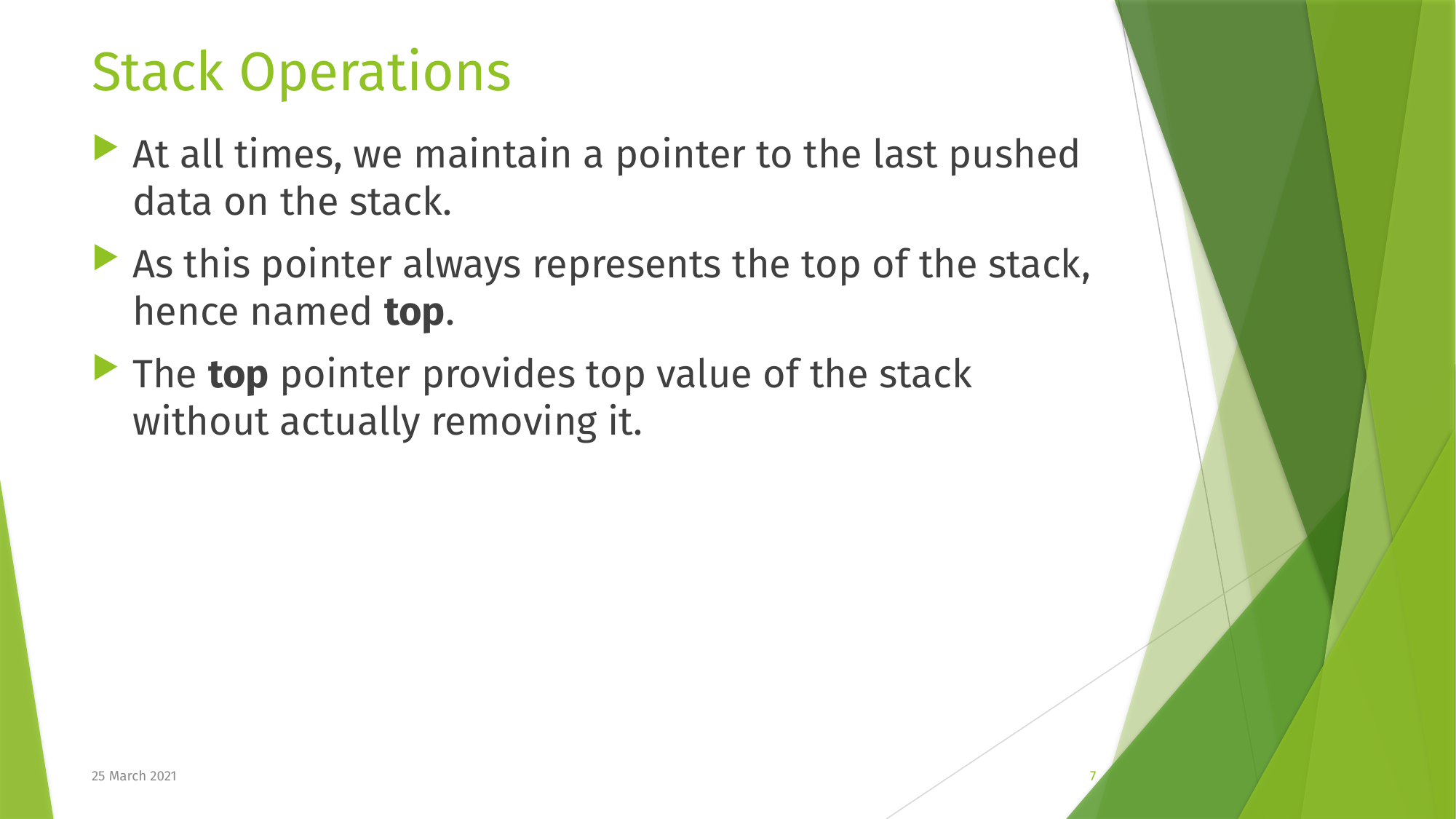

# Stack Operations
At all times, we maintain a pointer to the last pushed data on the stack.
As this pointer always represents the top of the stack, hence named top.
The top pointer provides top value of the stack without actually removing it.
25 March 2021
7